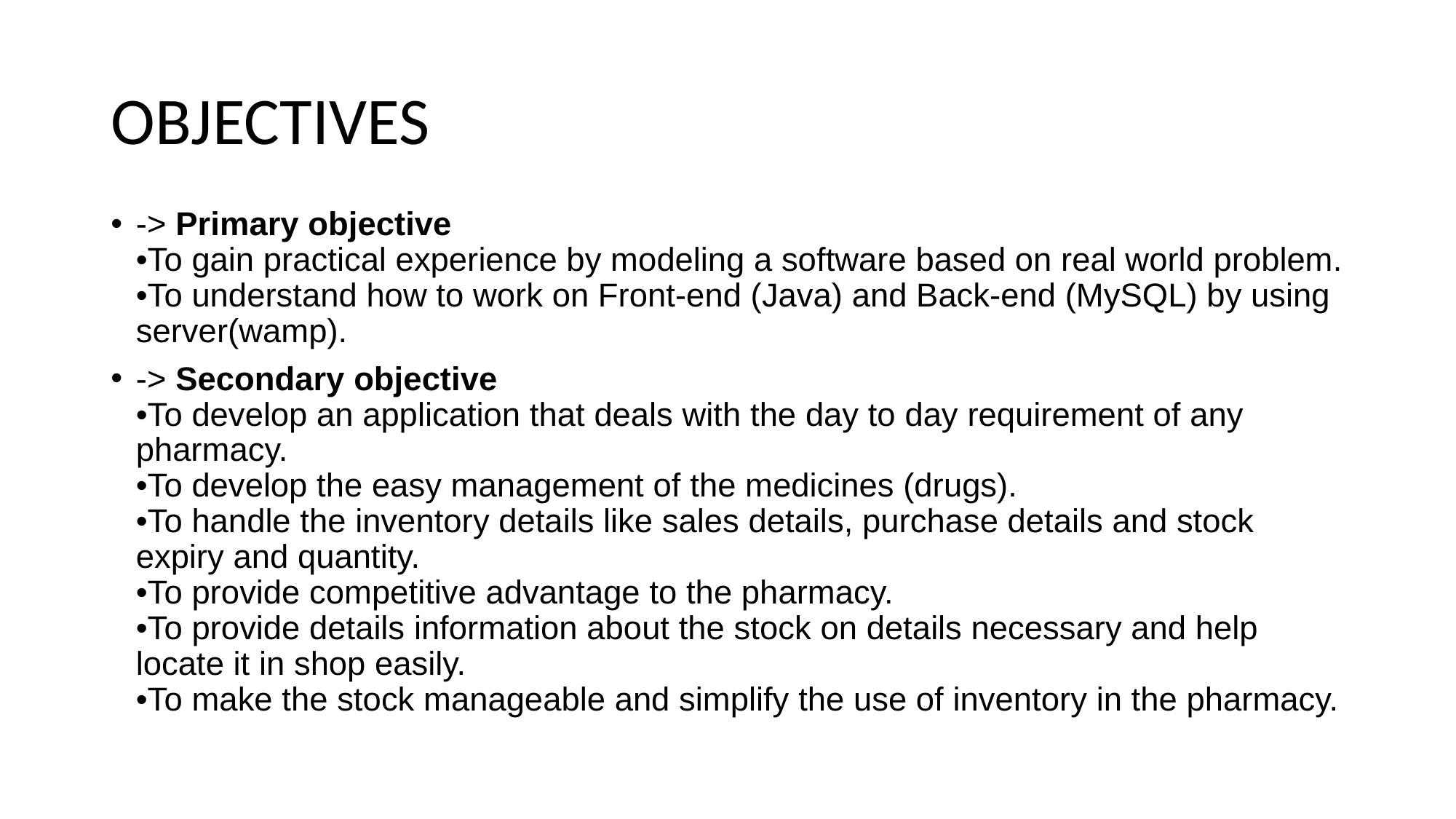

# OBJECTIVES
-> Primary objective
•To gain practical experience by modeling a software based on real world problem.
•To understand how to work on Front-end (Java) and Back-end (MySQL) by using server(wamp).
-> Secondary objective
•To develop an application that deals with the day to day requirement of any pharmacy.
•To develop the easy management of the medicines (drugs).
•To handle the inventory details like sales details, purchase details and stock expiry and quantity.
•To provide competitive advantage to the pharmacy.
•To provide details information about the stock on details necessary and help locate it in shop easily.
•To make the stock manageable and simplify the use of inventory in the pharmacy.